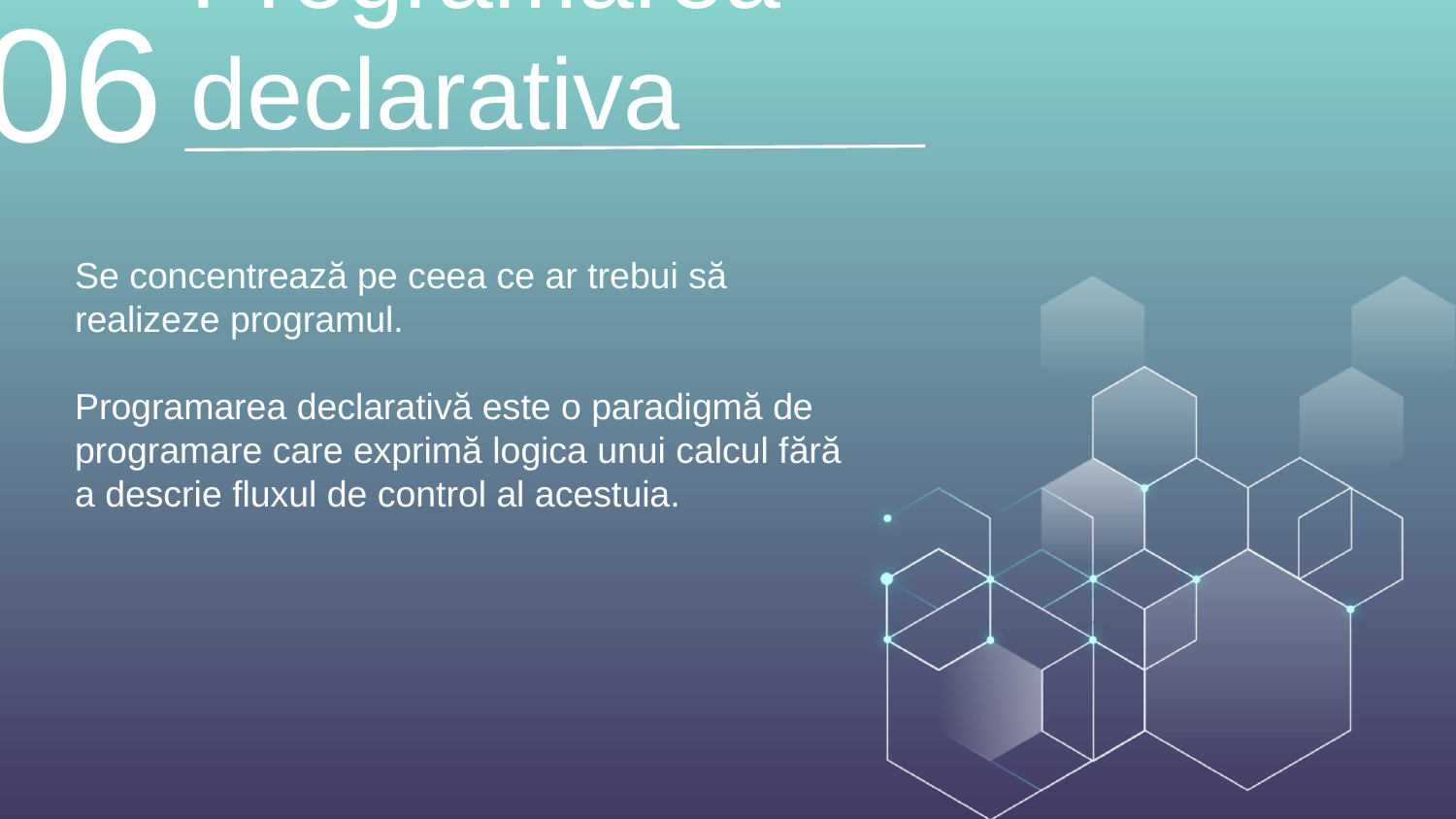

06
# Programarea declarativa
Se concentrează pe ceea ce ar trebui să realizeze programul.

Programarea declarativă este o paradigmă de programare care exprimă logica unui calcul fără a descrie fluxul de control al acestuia.